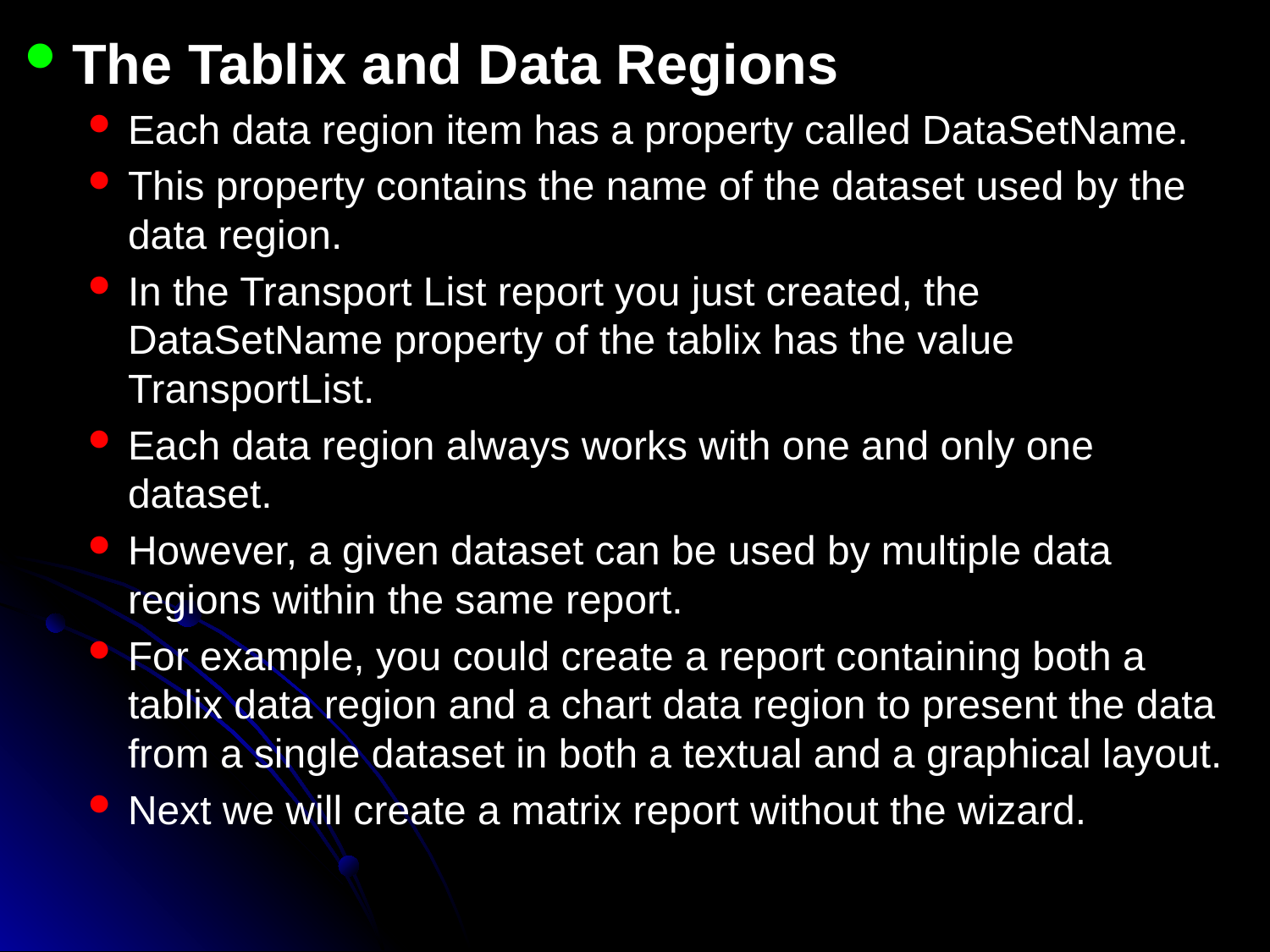

The Tablix and Data Regions
Each data region item has a property called DataSetName.
This property contains the name of the dataset used by the data region.
In the Transport List report you just created, the DataSetName property of the tablix has the value TransportList.
Each data region always works with one and only one dataset.
However, a given dataset can be used by multiple data regions within the same report.
For example, you could create a report containing both a tablix data region and a chart data region to present the data from a single dataset in both a textual and a graphical layout.
Next we will create a matrix report without the wizard.